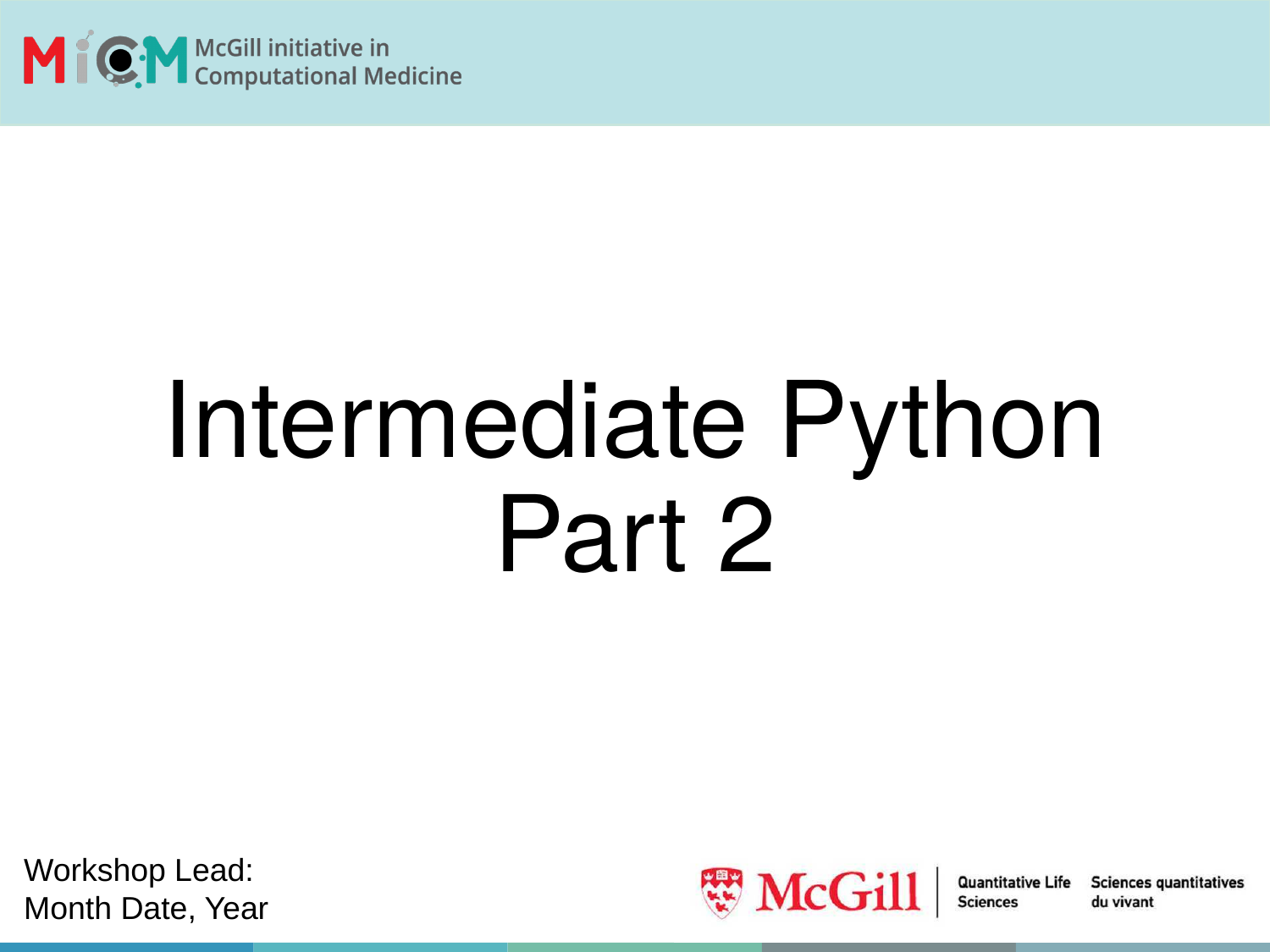

# Intermediate Python Part 2
Workshop Lead:
Month Date, Year